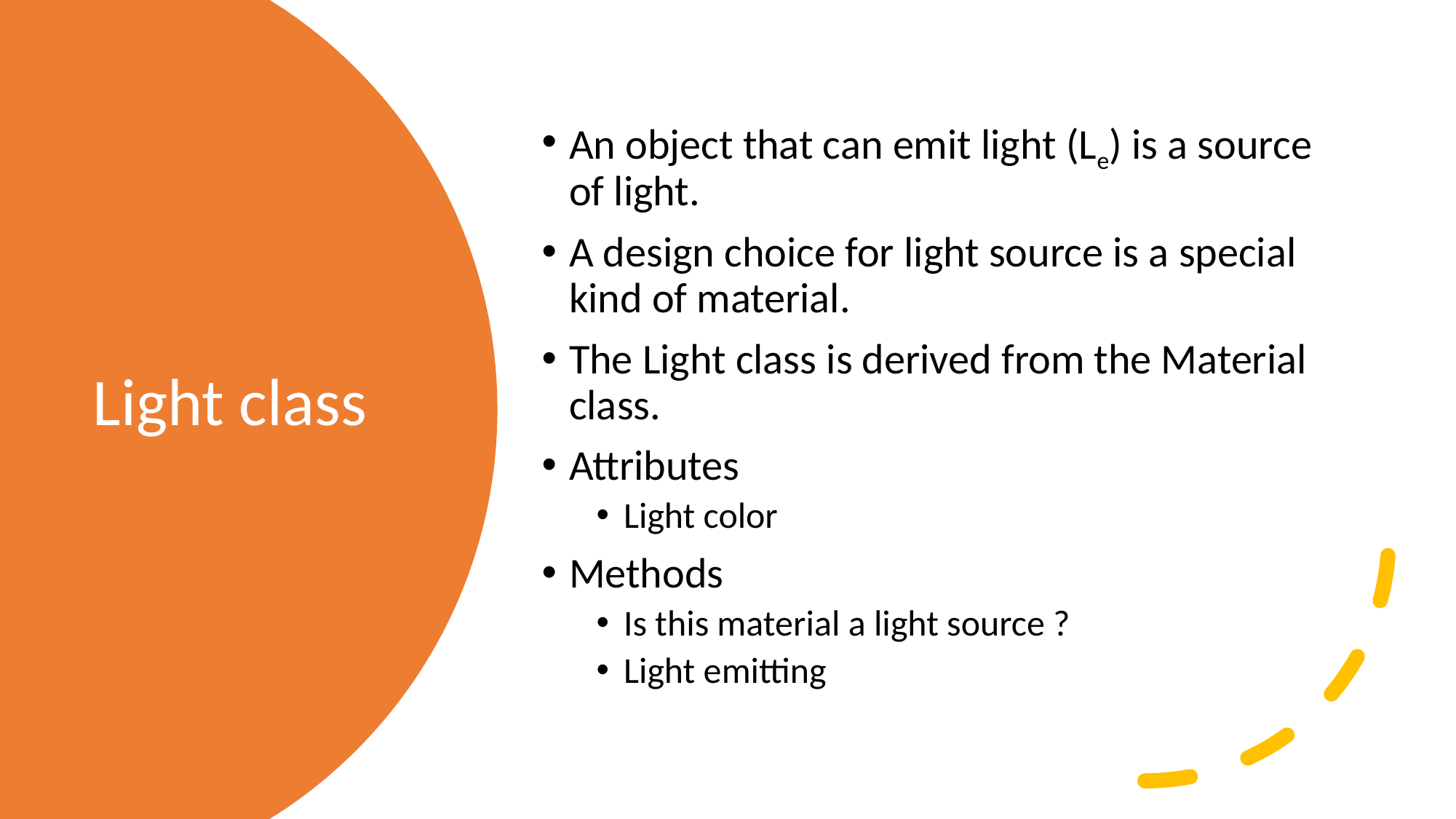

An object that can emit light (Le) is a source of light.
A design choice for light source is a special kind of material.
The Light class is derived from the Material class.
Attributes
Light color
Methods
Is this material a light source ?
Light emitting
# Light class